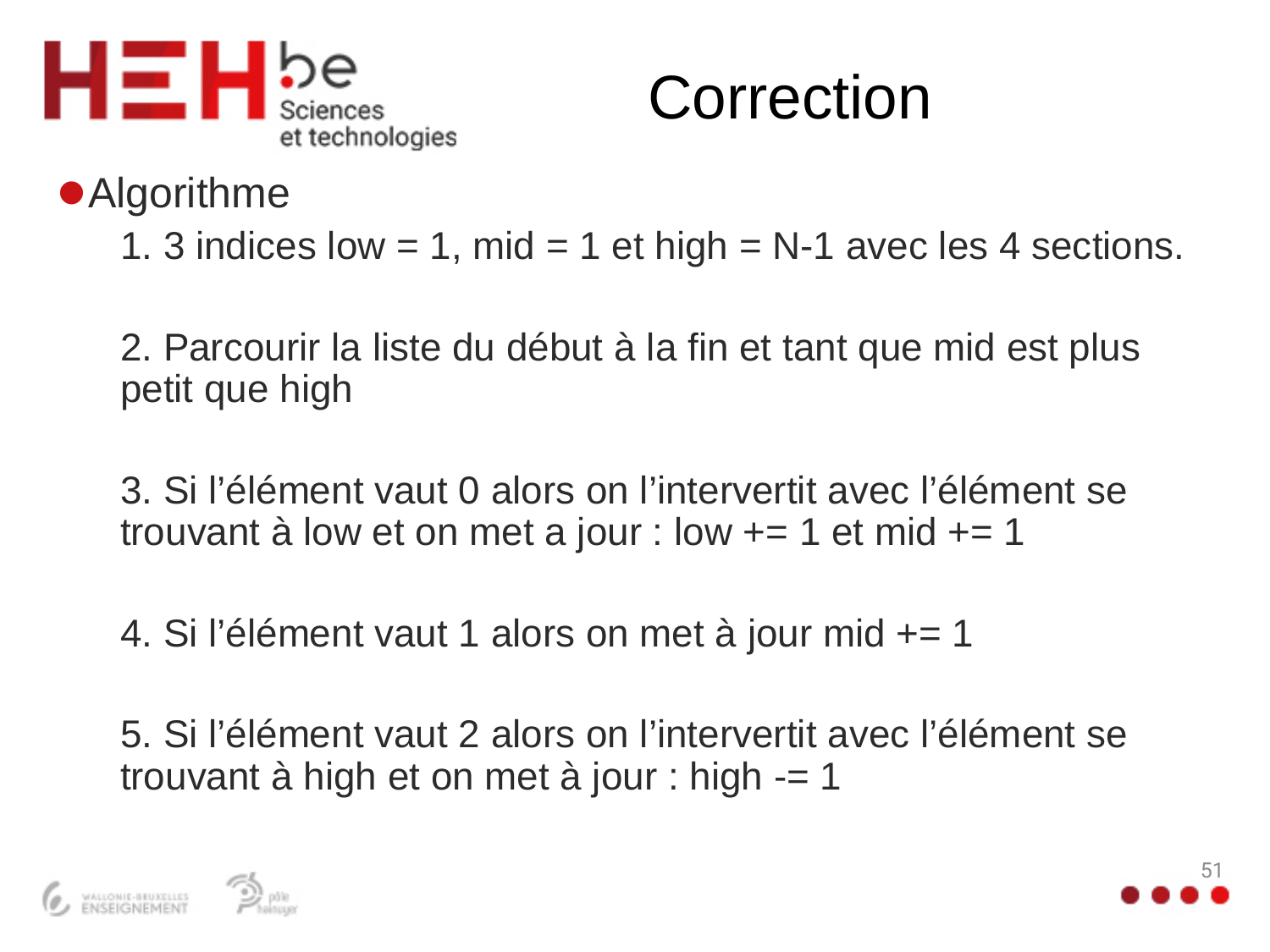

# Correction
Algorithme
1. 3 indices low = 1, mid = 1 et high = N-1 avec les 4 sections.

2. Parcourir la liste du début à la fin et tant que mid est plus petit que high

3. Si l’élément vaut 0 alors on l’intervertit avec l’élément se trouvant à low et on met a jour : low += 1 et mid += 1

4. Si l’élément vaut 1 alors on met à jour mid += 1

5. Si l’élément vaut 2 alors on l’intervertit avec l’élément se trouvant à high et on met à jour : high -= 1
51